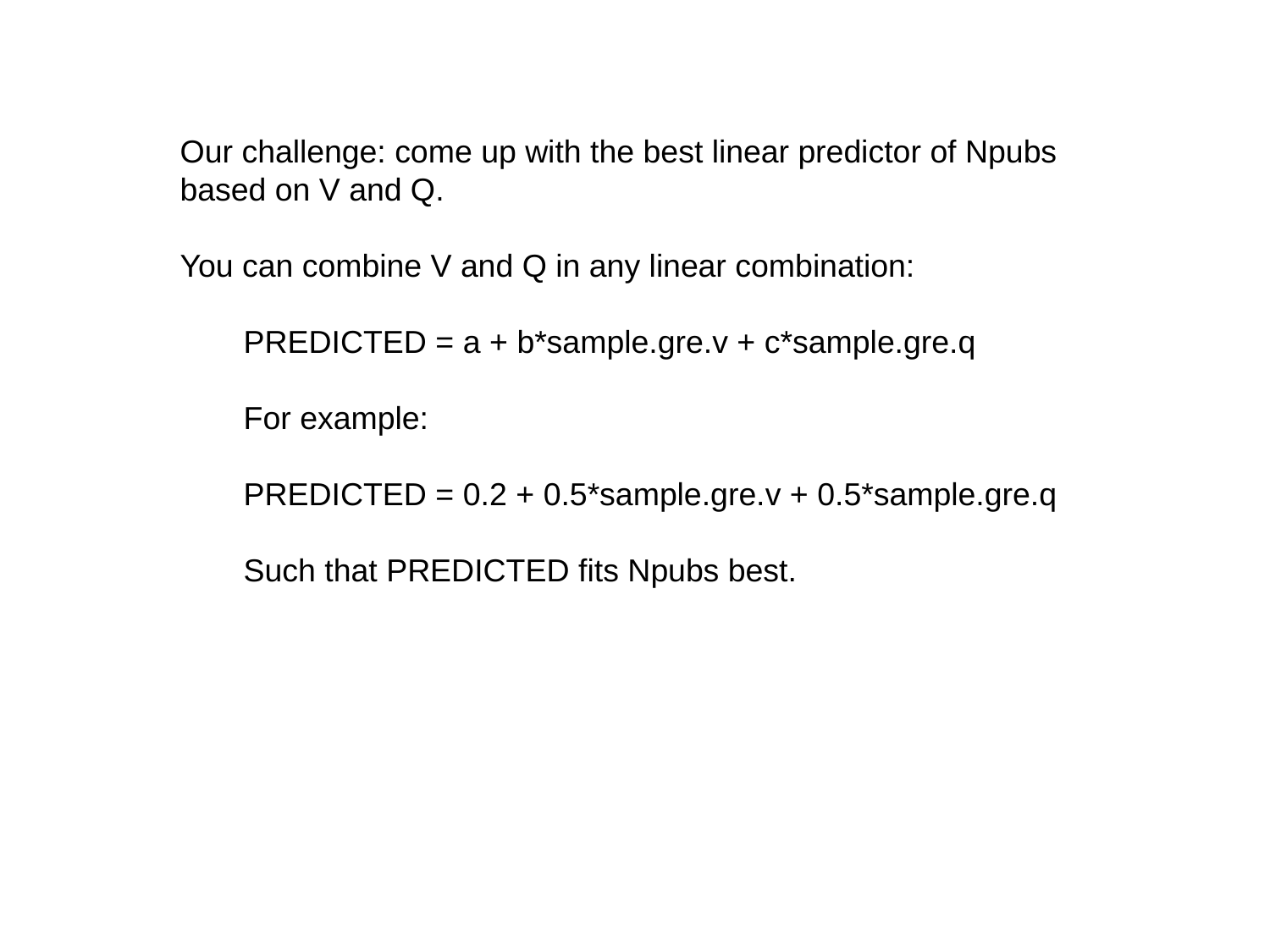

Our challenge: come up with the best linear predictor of Npubs based on V and Q.
You can combine V and Q in any linear combination:

PREDICTED = a + b*sample.gre.v + c*sample.gre.q

For example:

PREDICTED = 0.2 + 0.5*sample.gre.v + 0.5*sample.gre.q

Such that PREDICTED fits Npubs best.